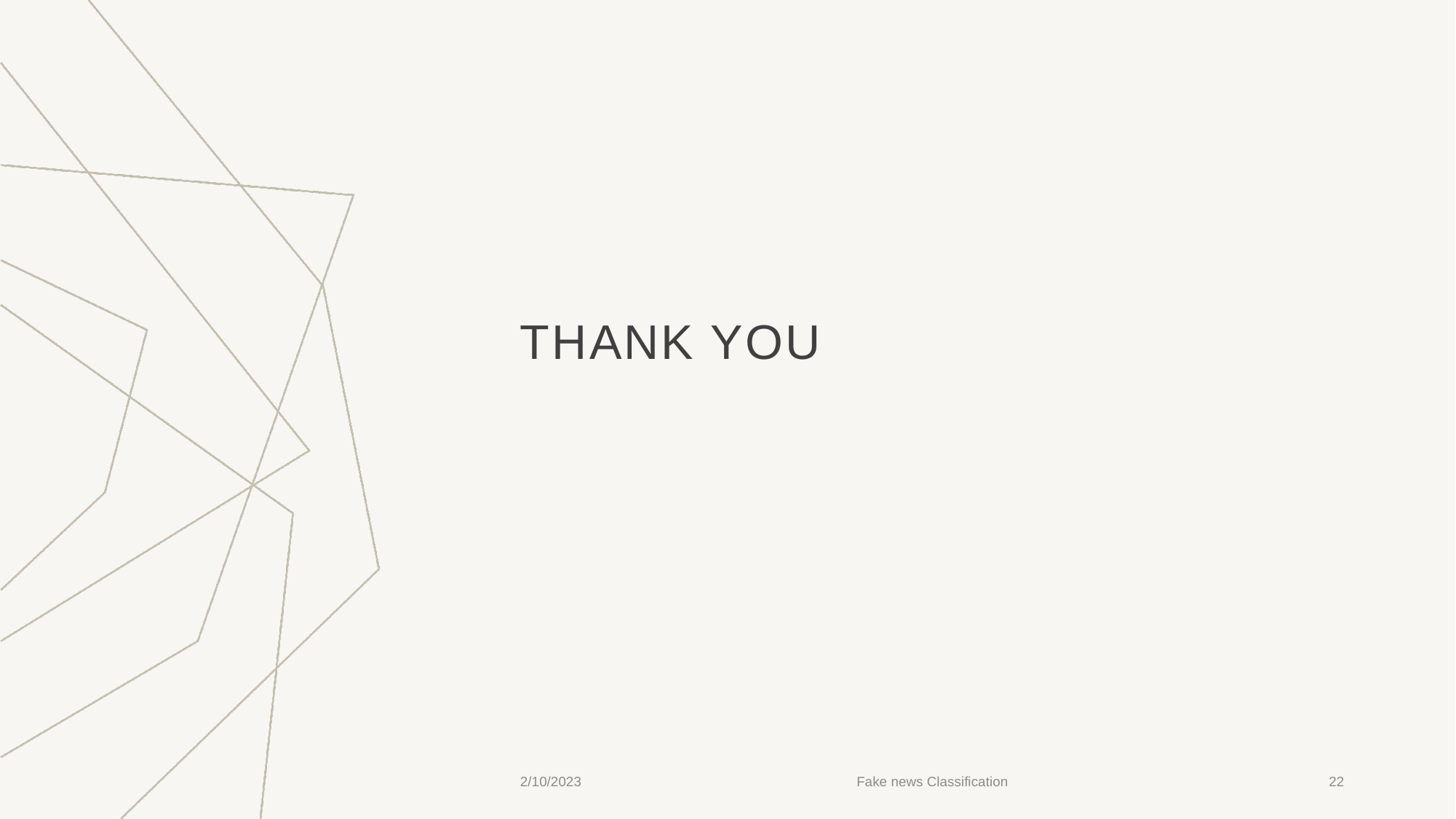

# THANK YOU
2/10/2023
Fake news Classification
22